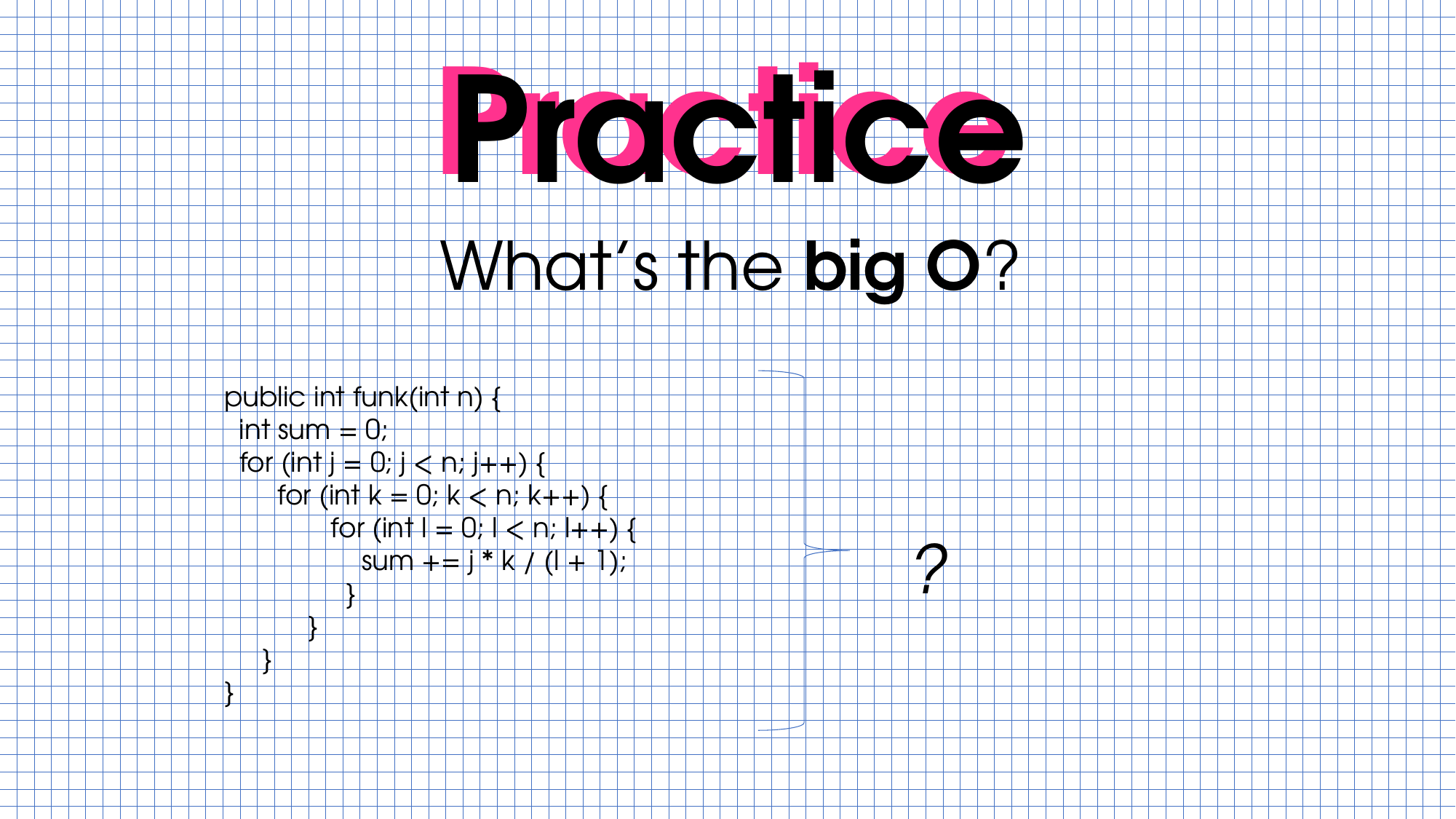

Practice
Practice
What’s the big O?

public int funk(int n) {
  int sum = 0;
  for (int j = 0; j < n; j++) {
       for (int k = 0; k < n; k++) {
              for (int l = 0; l < n; l++) {
                  sum += j * k / (l + 1);
                }
           }
     }
}

?